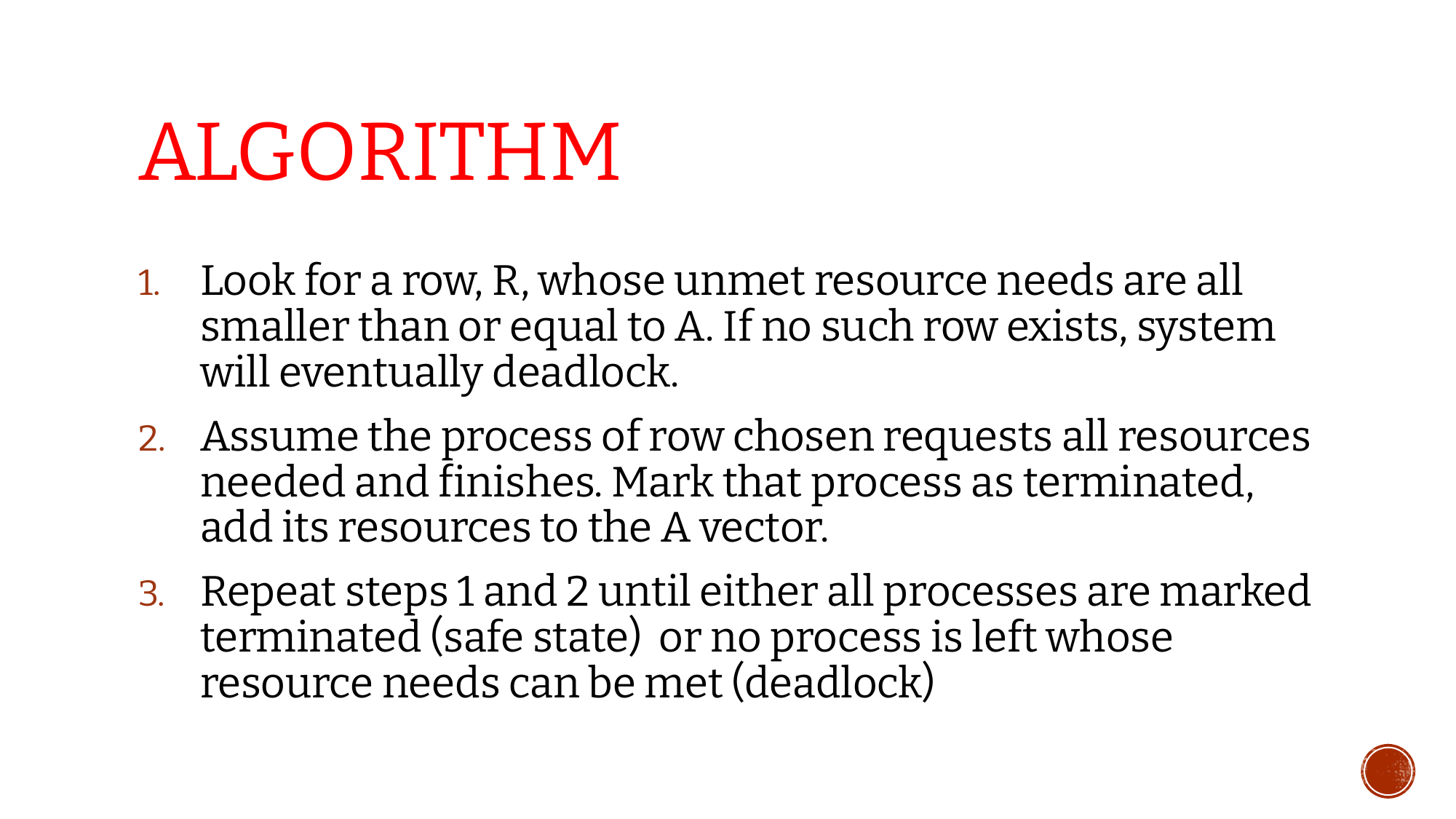

# Algorithm
Look for a row, R, whose unmet resource needs are all smaller than or equal to A. If no such row exists, system will eventually deadlock.
Assume the process of row chosen requests all resources needed and finishes. Mark that process as terminated, add its resources to the A vector.
Repeat steps 1 and 2 until either all processes are marked terminated (safe state)  or no process is left whose resource needs can be met (deadlock)